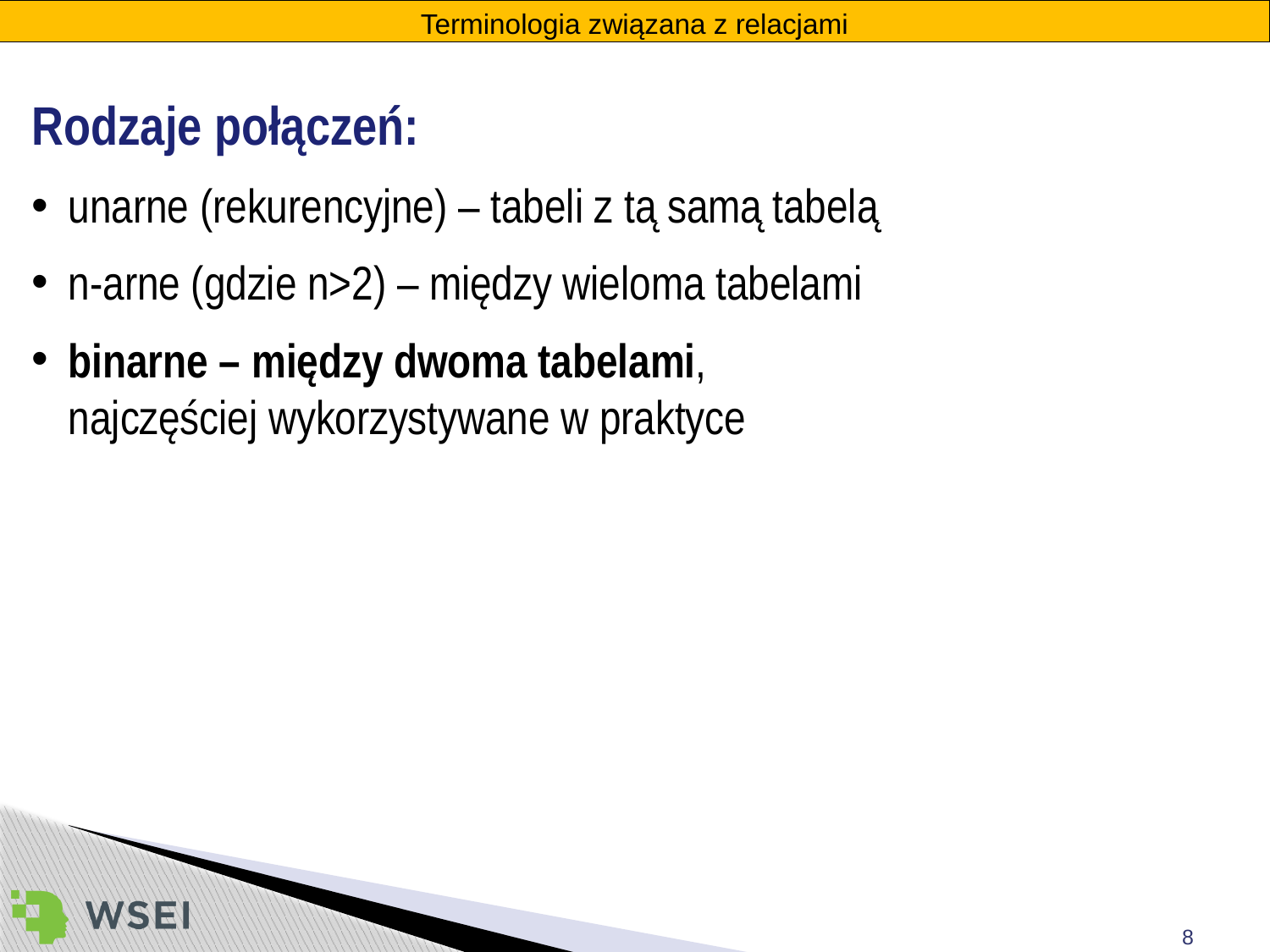

Terminologia związana z relacjami
Rodzaje połączeń:
unarne (rekurencyjne) – tabeli z tą samą tabelą
n-arne (gdzie n>2) – między wieloma tabelami
binarne – między dwoma tabelami,
najczęściej wykorzystywane w praktyce
8